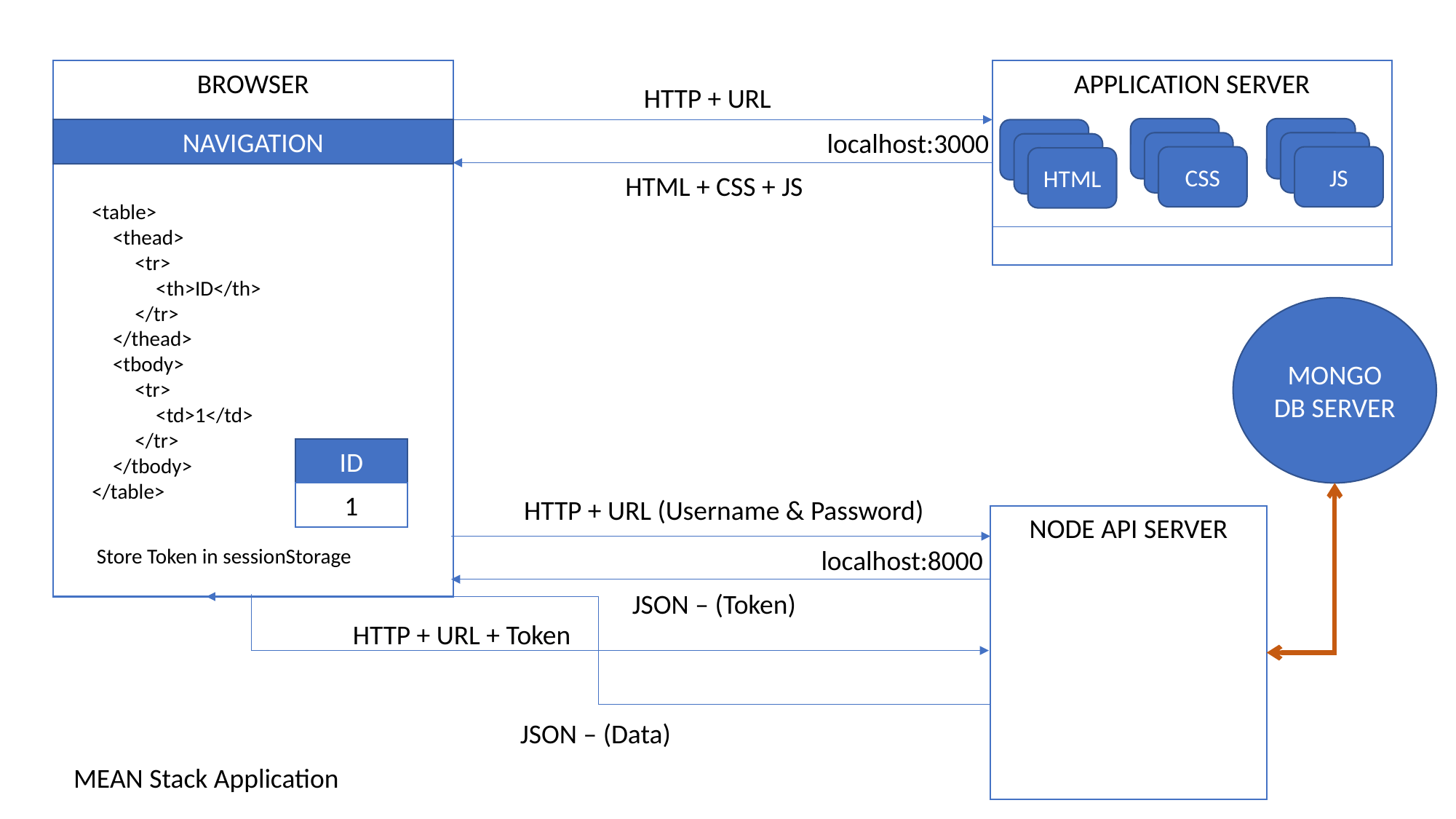

BROWSER
APPLICATION SERVER
HTTP + URL

CSS

JS
NAVIGATION

HTML
HTML + CSS + JS
<table>
	<thead>
		<tr>
			<th>ID</th>
		</tr>
	</thead>
	<tbody>
		<tr>
			<td>1</td>
		</tr>
	</tbody>
</table>
MONGO DB SERVER
ID
1
HTTP + URL (Username & Password)
NODE API SERVER
JSON – (Token)
localhost:3000
Store Token in sessionStorage
localhost:8000
HTTP + URL + Token
JSON – (Data)
MEAN Stack Application